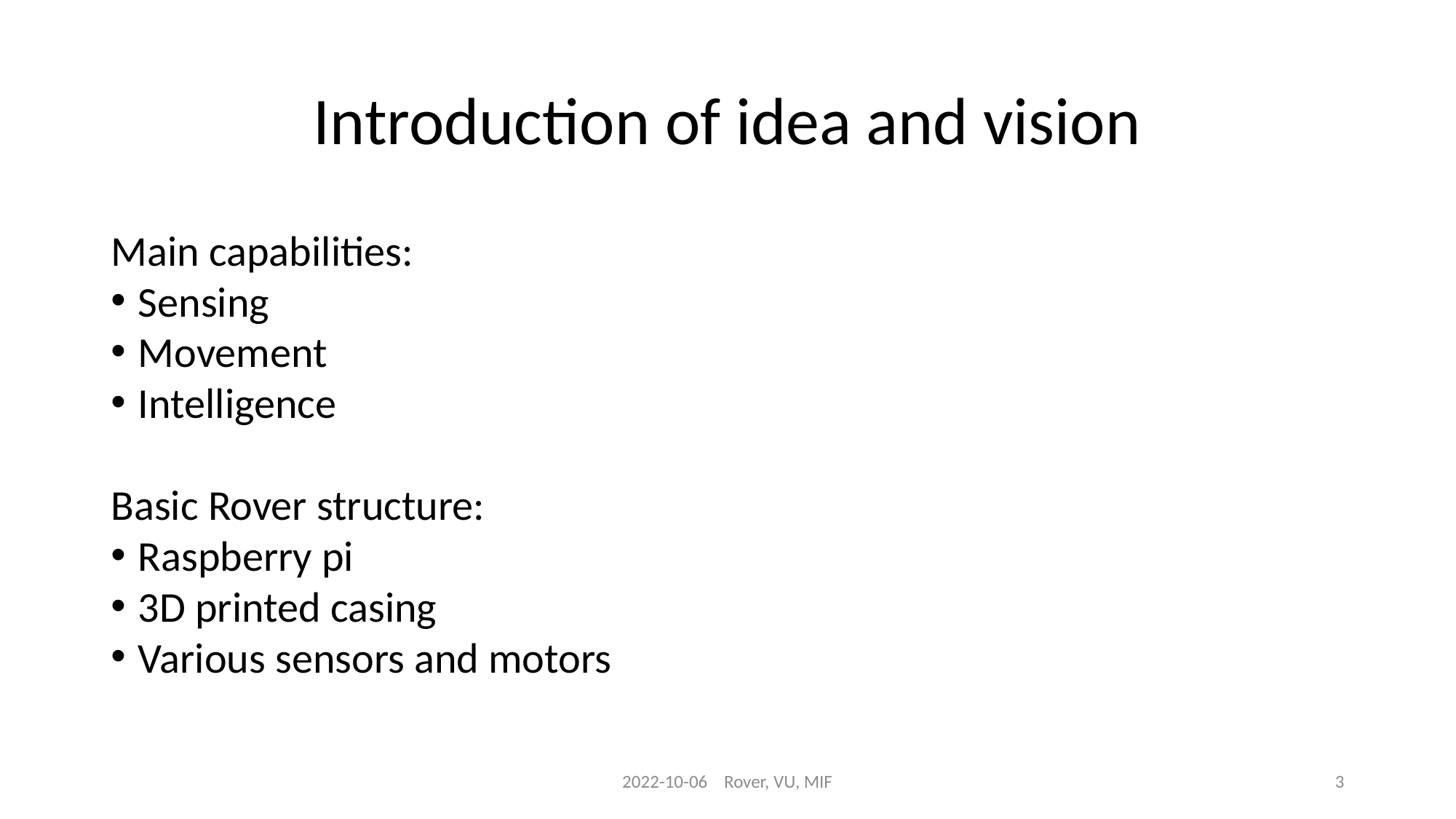

# Introduction of idea and vision
Main capabilities:
Sensing
Movement
Intelligence

Basic Rover structure:
Raspberry pi
3D printed casing
Various sensors and motors

2022-10-06    Rover, VU, MIF
3